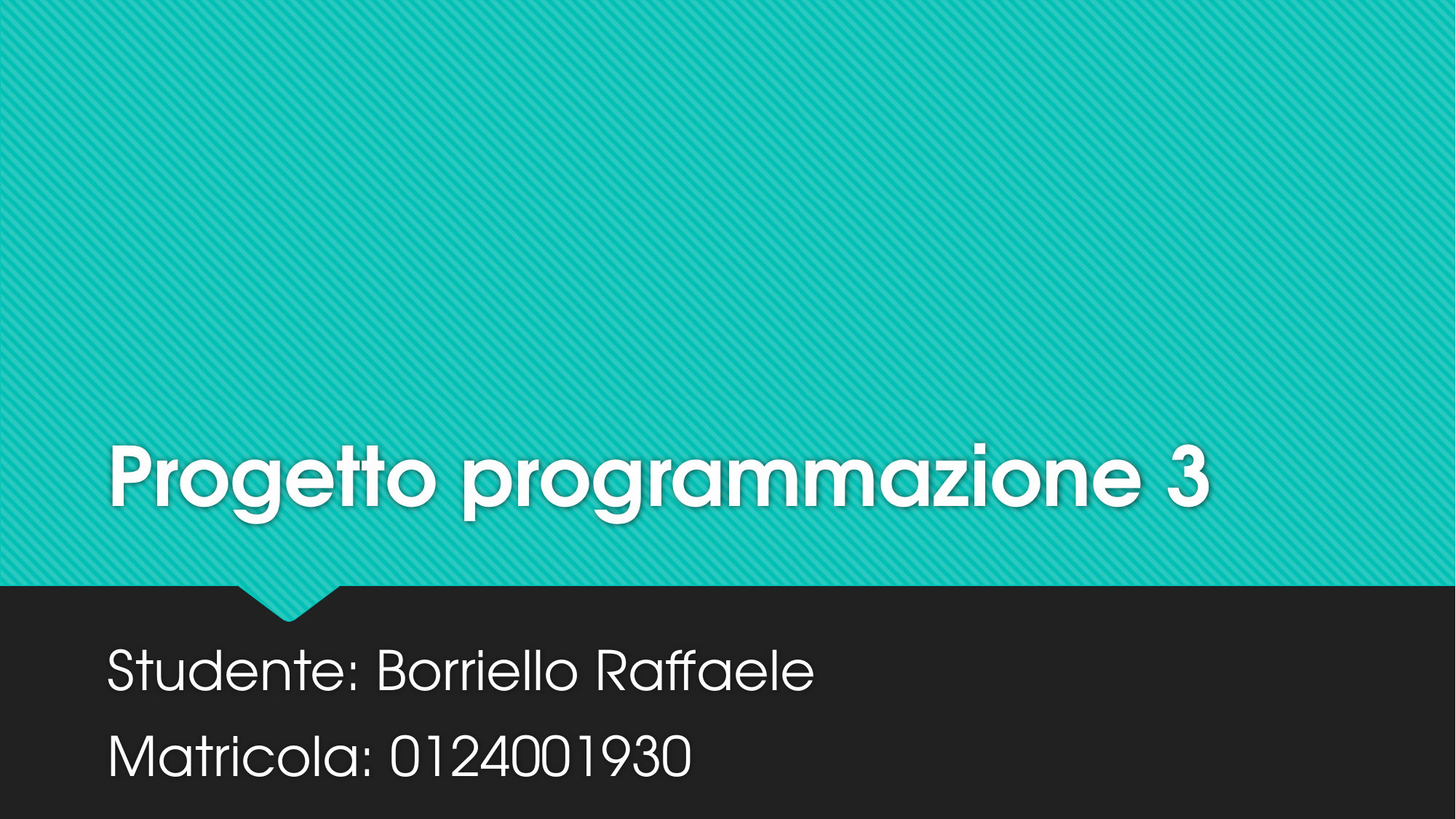

# Progetto programmazione 3
Studente: Borriello Raffaele
Matricola: 0124001930